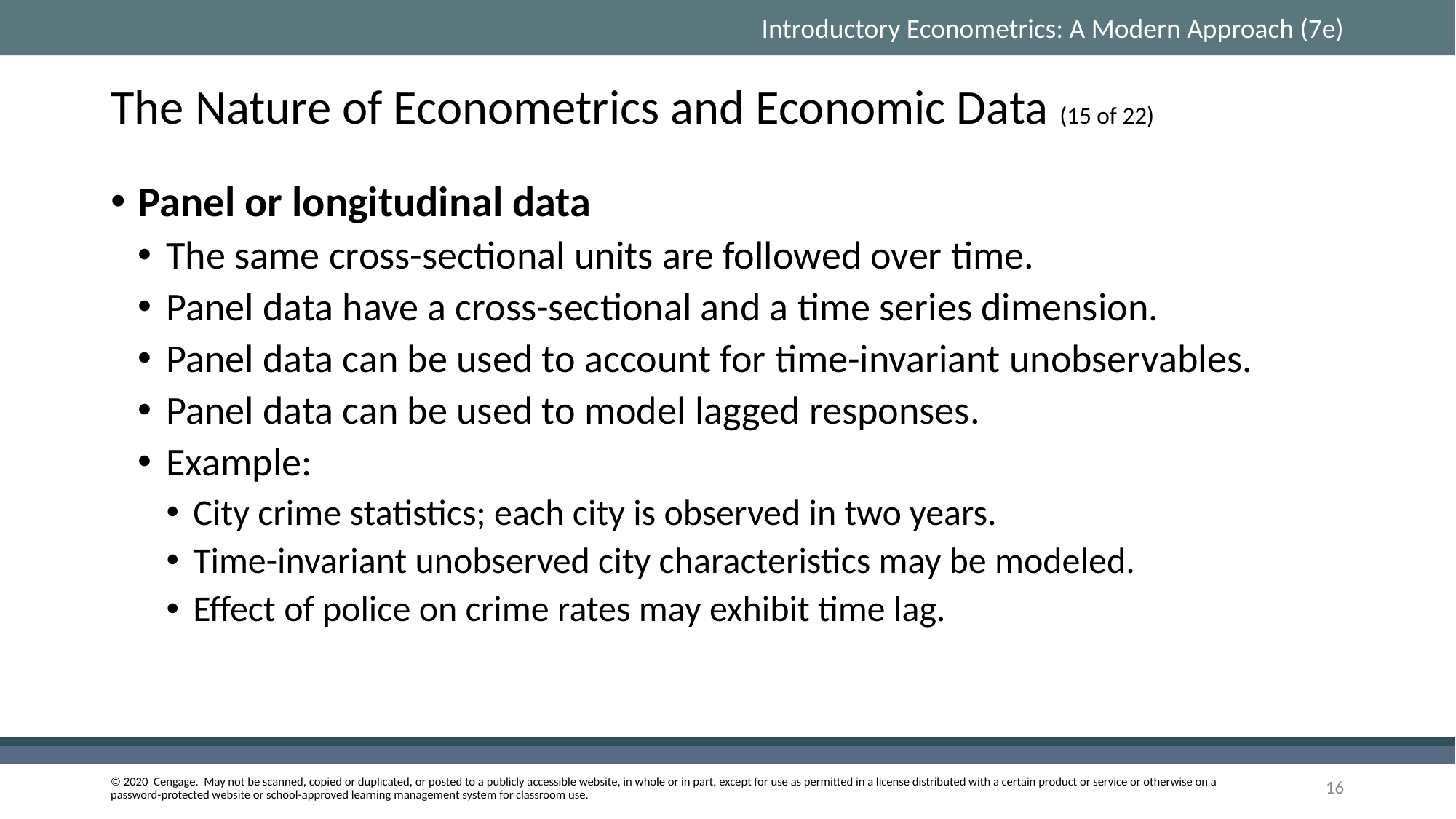

# The Nature of Econometrics and Economic Data (15 of 22)
Panel or longitudinal data
The same cross-sectional units are followed over time.
Panel data have a cross-sectional and a time series dimension.
Panel data can be used to account for time-invariant unobservables.
Panel data can be used to model lagged responses.
Example:
City crime statistics; each city is observed in two years.
Time-invariant unobserved city characteristics may be modeled.
Effect of police on crime rates may exhibit time lag.

16